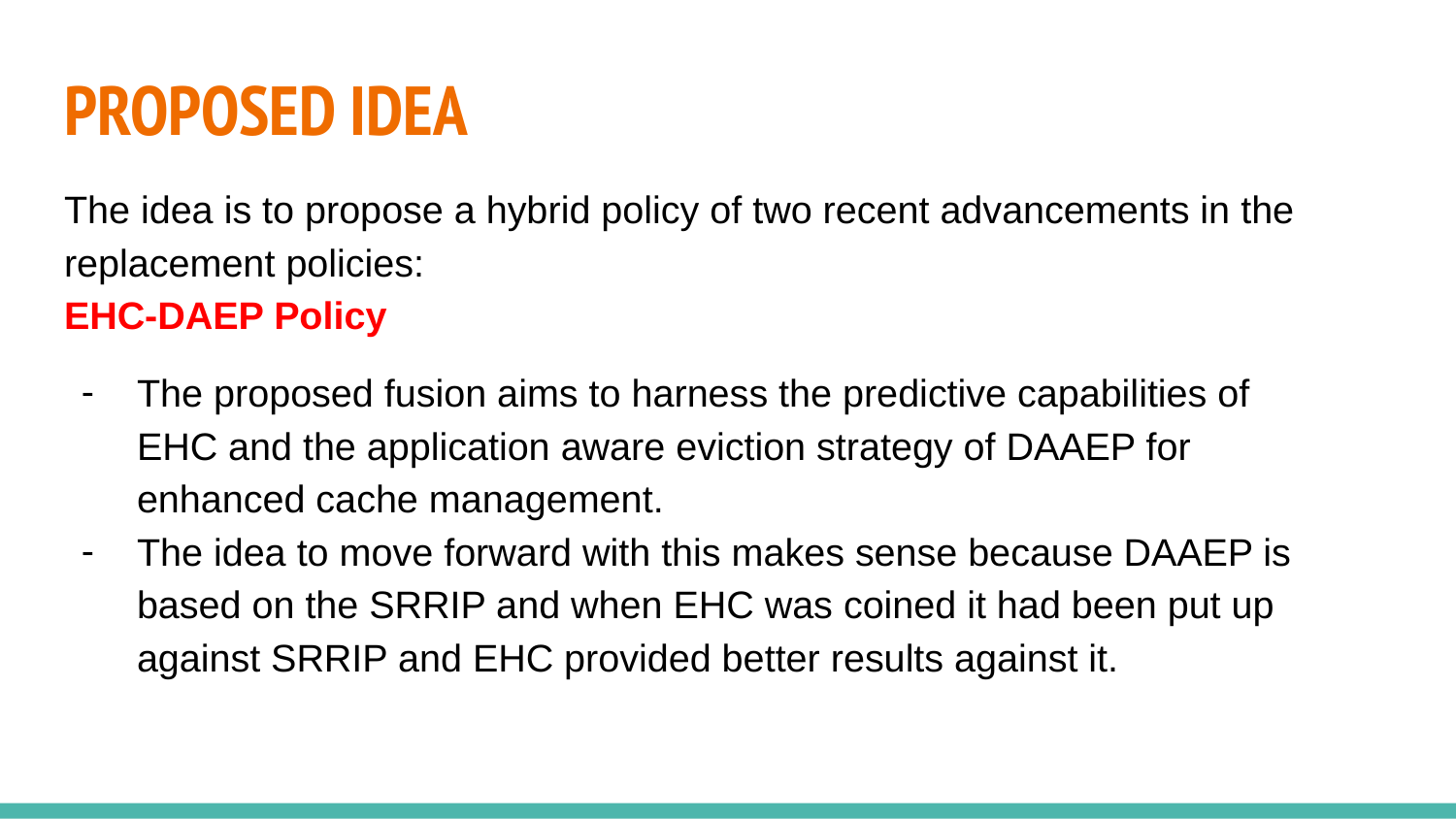

# PROPOSED IDEA

The idea is to propose a hybrid policy of two recent advancements in the replacement policies:
EHC-DAEP Policy
The proposed fusion aims to harness the predictive capabilities of EHC and the application aware eviction strategy of DAAEP for enhanced cache management.
The idea to move forward with this makes sense because DAAEP is based on the SRRIP and when EHC was coined it had been put up against SRRIP and EHC provided better results against it.